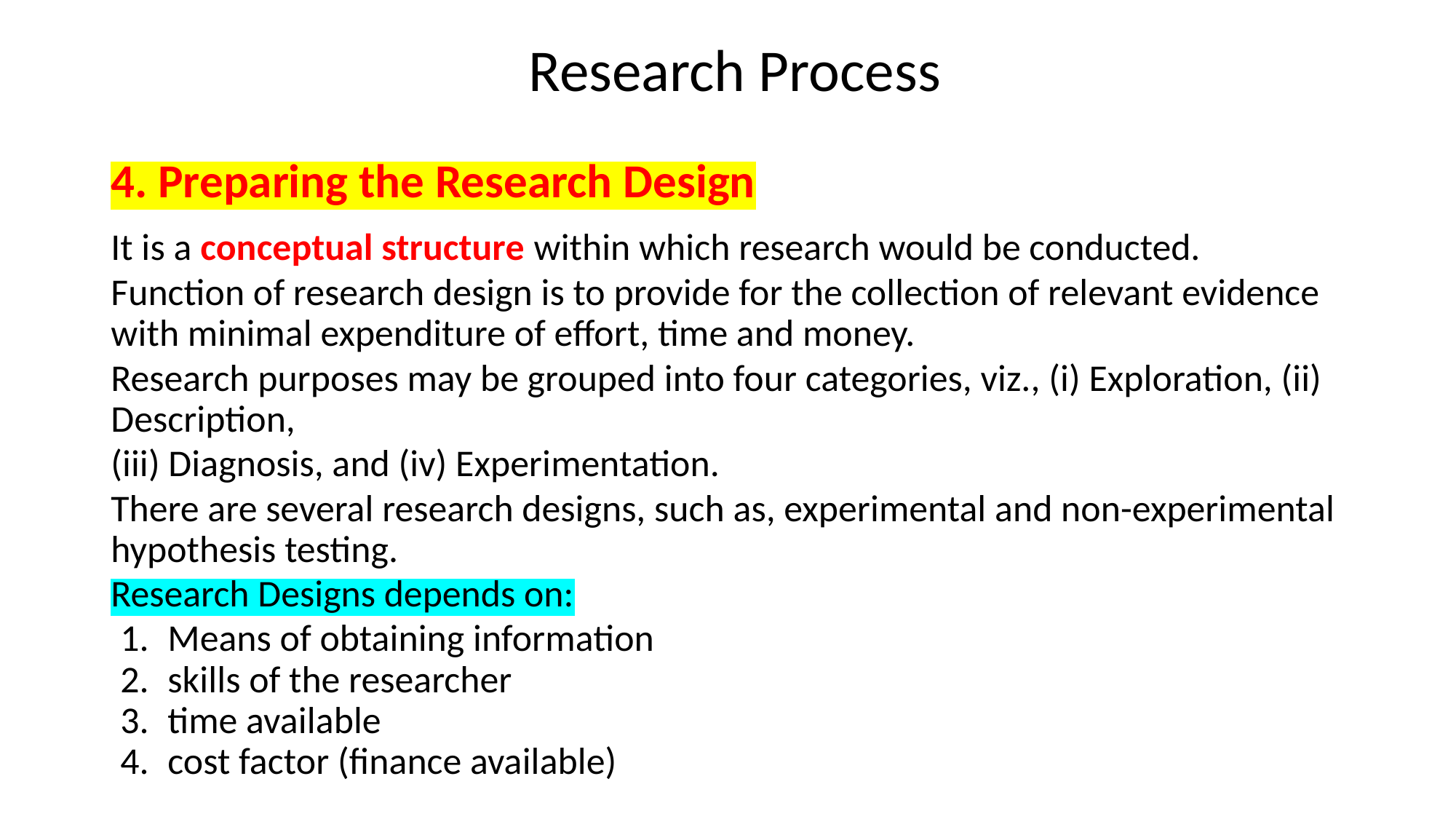

# Research Process
4. Preparing the Research Design

It is a conceptual structure within which research would be conducted.
Function of research design is to provide for the collection of relevant evidence with minimal expenditure of effort, time and money.
Research purposes may be grouped into four categories, viz., (i) Exploration, (ii) Description,
(iii) Diagnosis, and (iv) Experimentation.
There are several research designs, such as, experimental and non-experimental hypothesis testing.
Research Designs depends on:
Means of obtaining information
skills of the researcher
time available
cost factor (finance available)